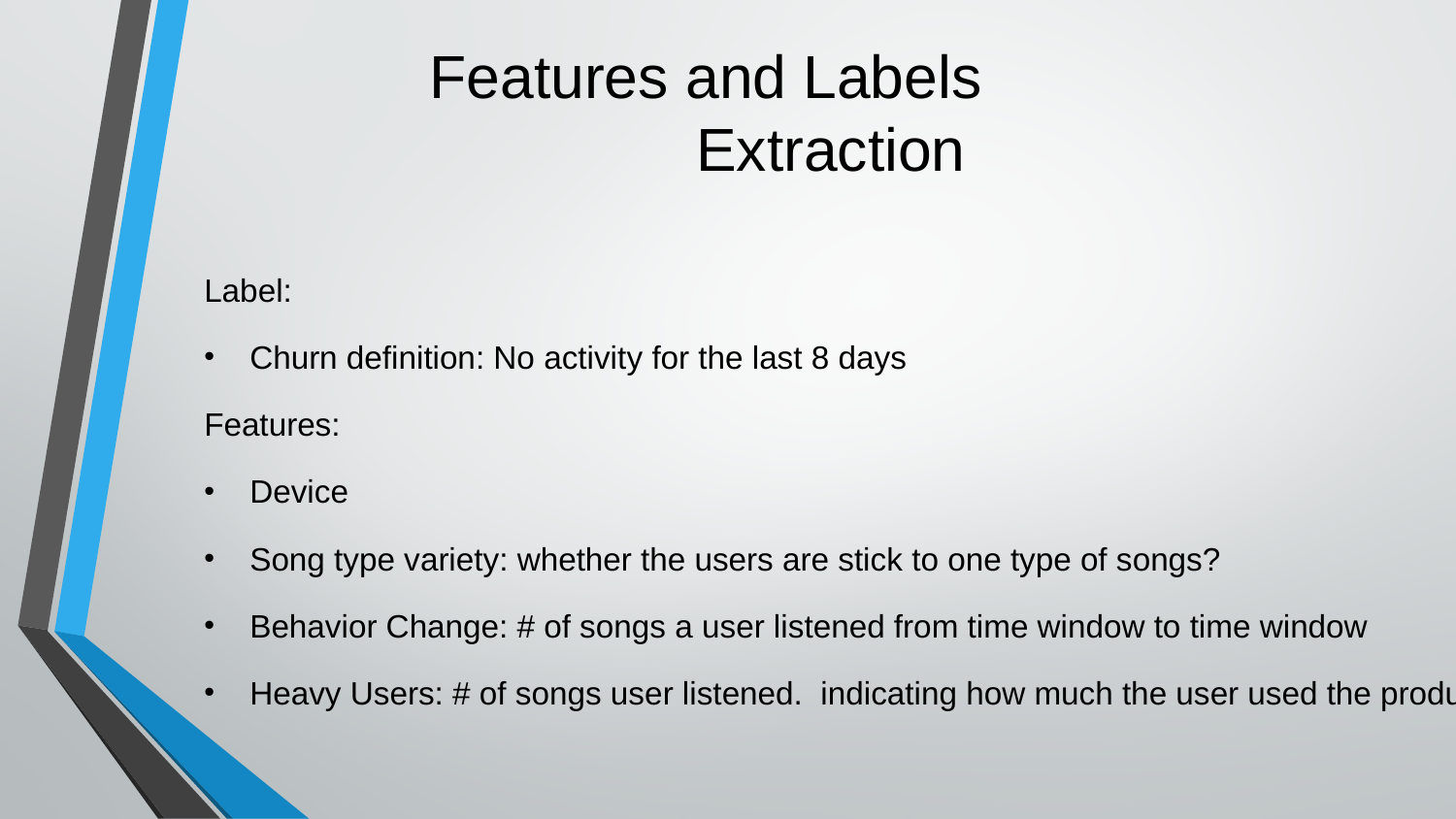

# Features and Labels Extraction
Label:
Churn definition: No activity for the last 8 days
Features:
Device
Song type variety: whether the users are stick to one type of songs?
Behavior Change: # of songs a user listened from time window to time window
Heavy Users: # of songs user listened.  indicating how much the user used the product